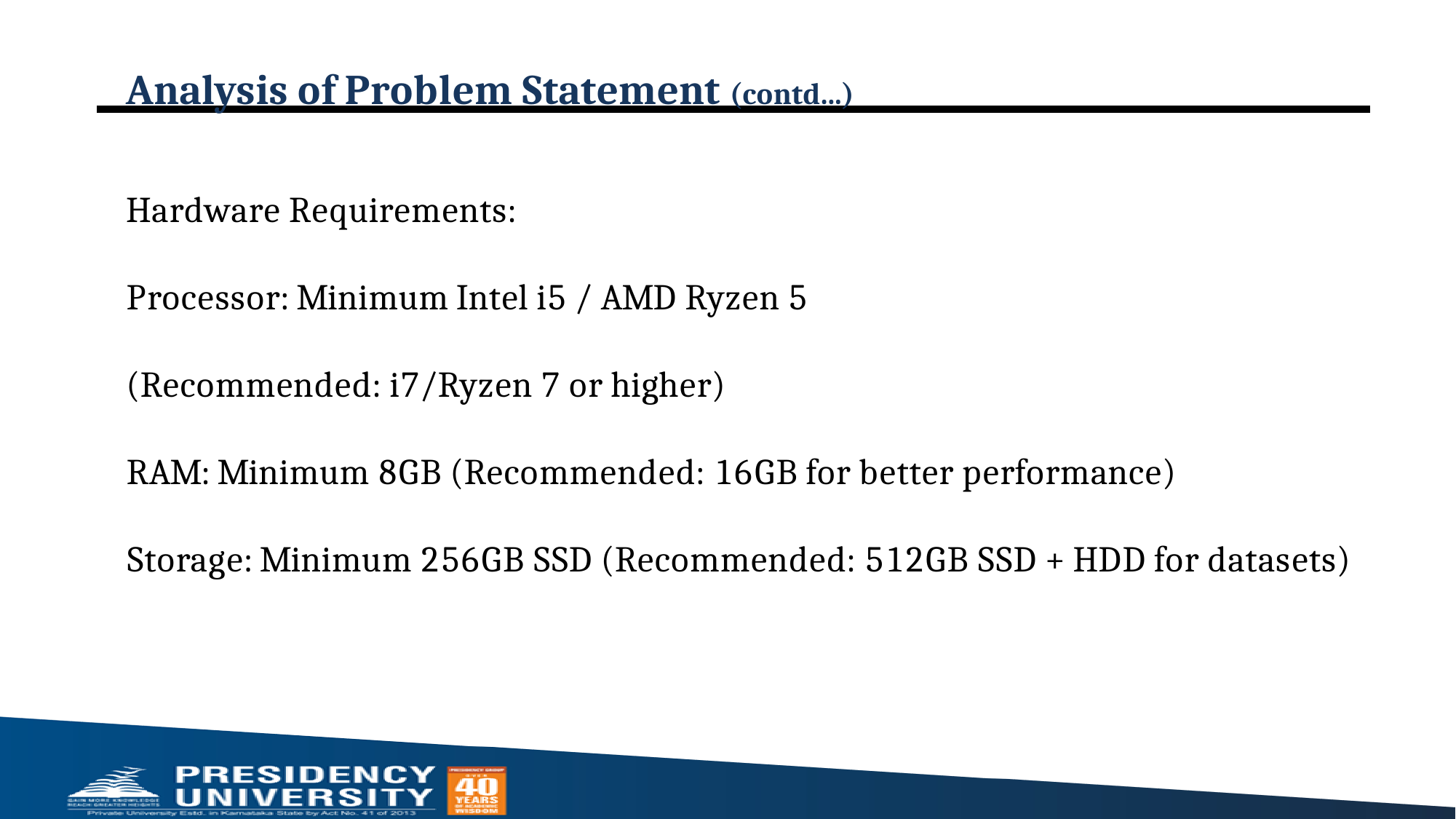

# Analysis of Problem Statement (contd...)
Hardware Requirements:
Processor: Minimum Intel i5 / AMD Ryzen 5
(Recommended: i7/Ryzen 7 or higher)
RAM: Minimum 8GB (Recommended: 16GB for better performance)
Storage: Minimum 256GB SSD (Recommended: 512GB SSD + HDD for datasets)